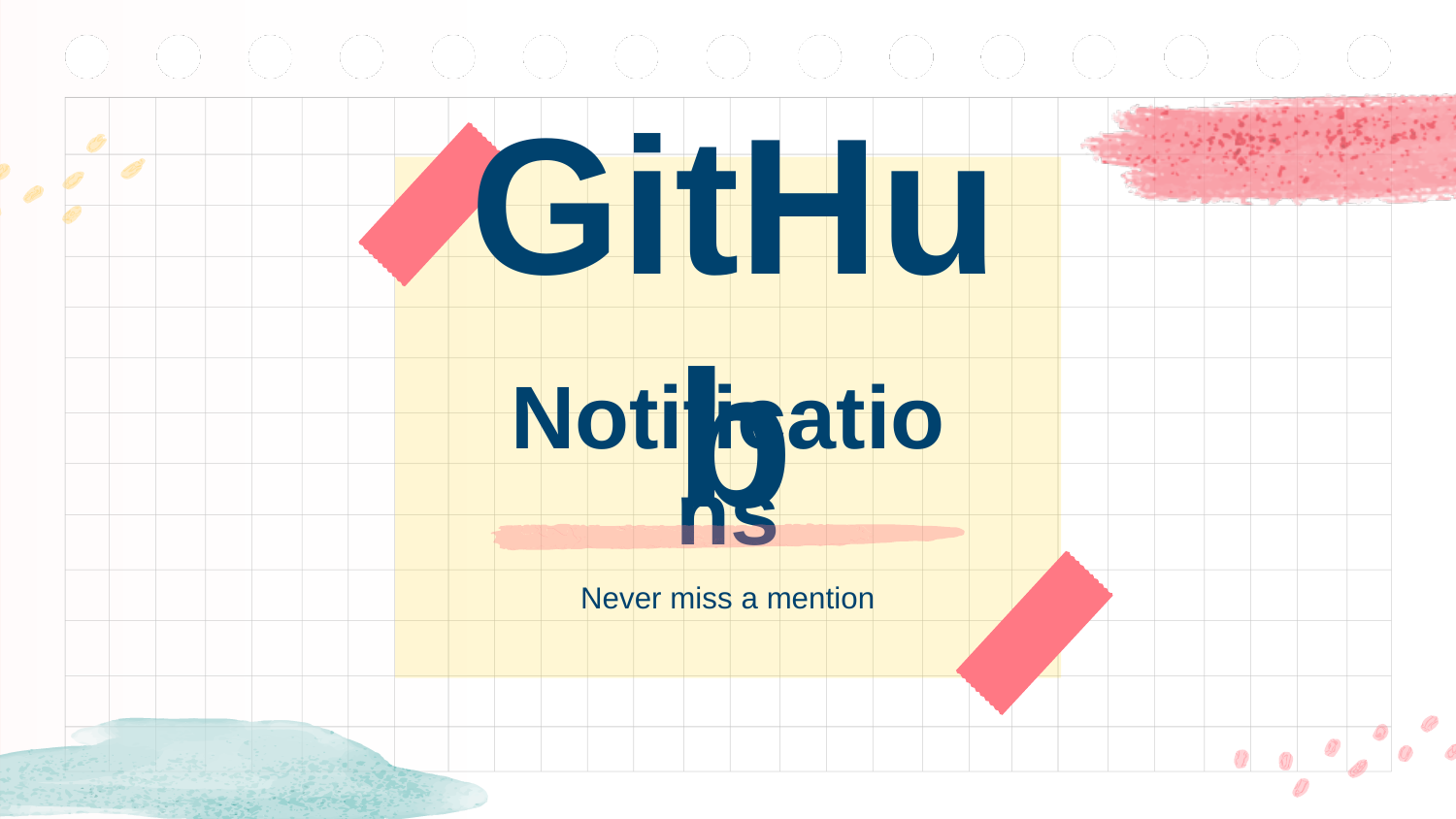

GitHub
# Notifications

Never miss a mention